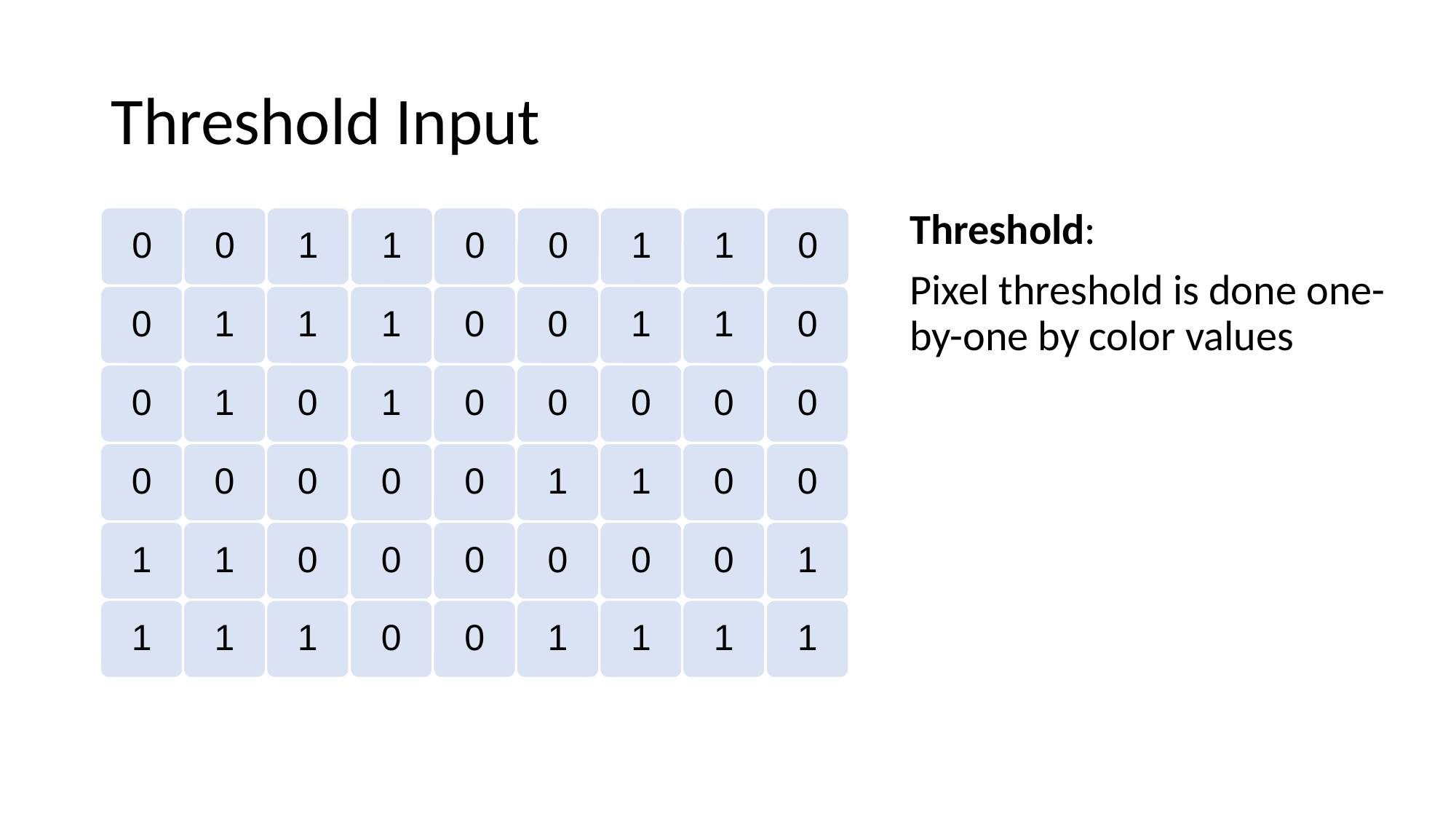

# Threshold Input
Threshold:
Pixel threshold is done one-by-one by color values
0
0
1
1
0
0
1
1
0
0
1
1
1
0
0
1
1
0
0
1
0
1
0
0
0
0
0
0
0
0
0
0
1
1
0
0
1
1
0
0
0
0
0
0
1
1
1
1
0
0
1
1
1
1